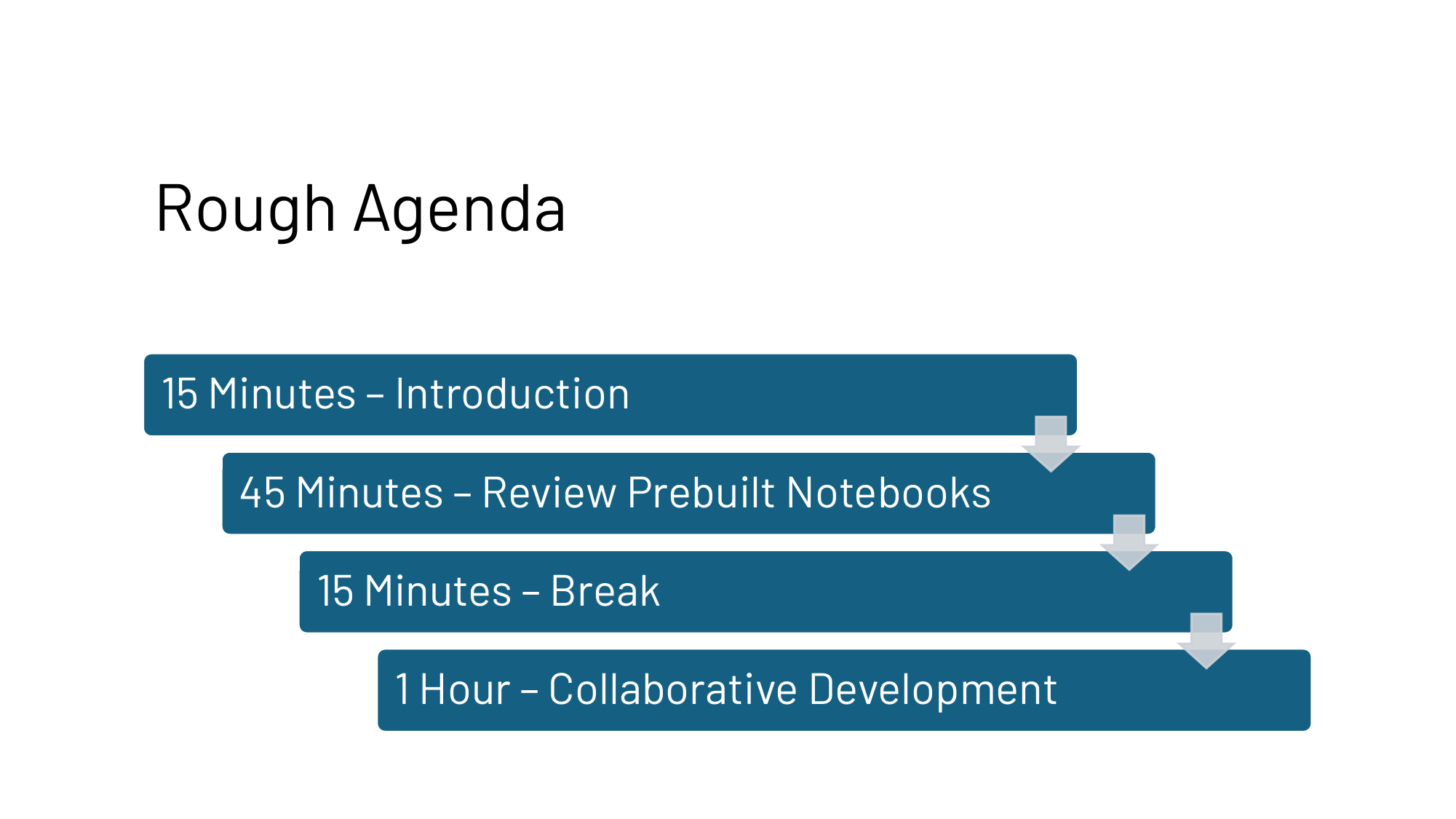

# Rough Agenda
15 Minutes – Introduction
45 Minutes – Review Prebuilt Notebooks
15 Minutes – Break
1 Hour – Collaborative Development